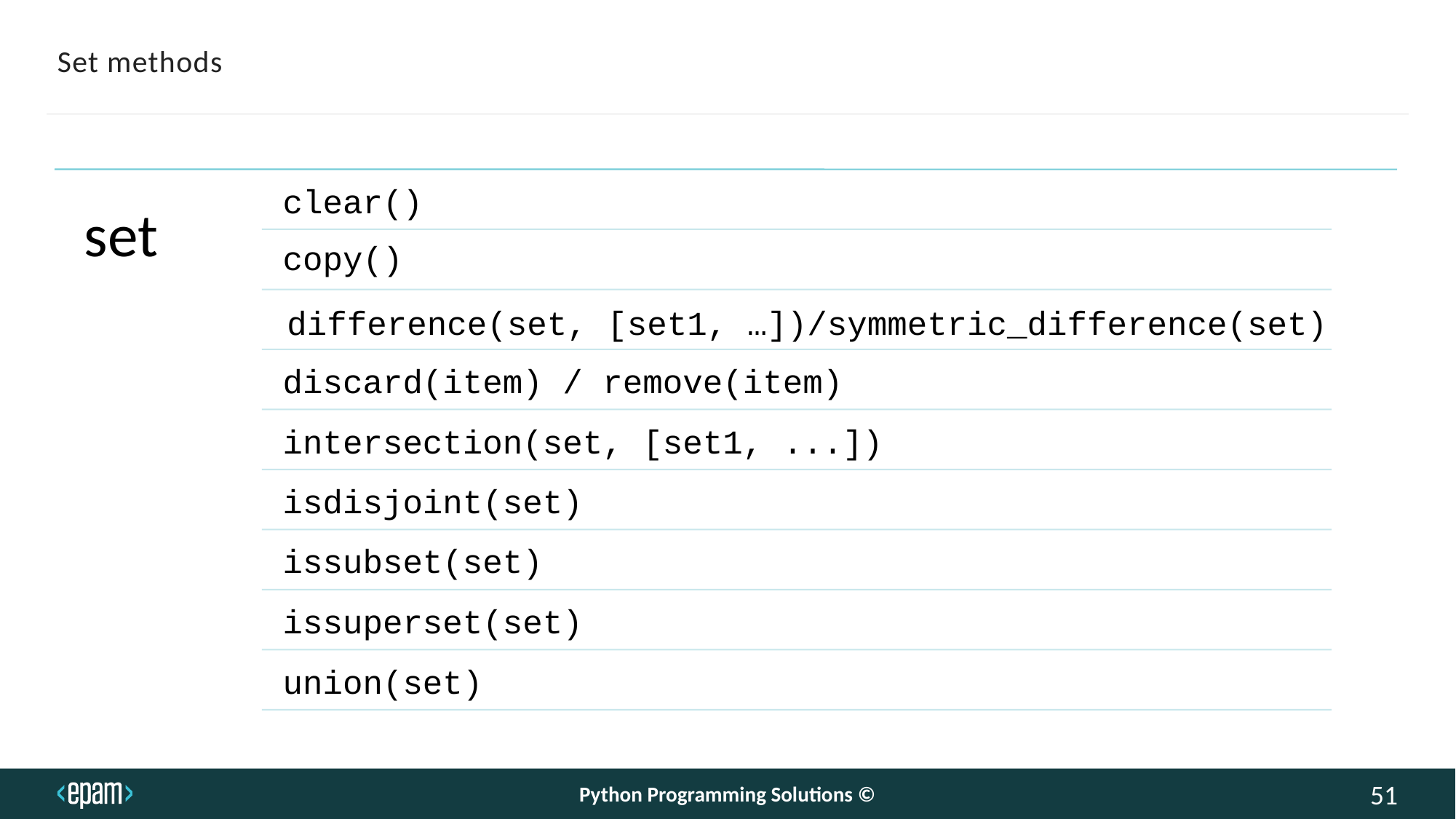

# Set methods

set
clear()

copy()

difference(set, [set1, …])/symmetric_difference(set)

discard(item) / remove(item)

intersection(set, [set1, ...])

isdisjoint(set)

issubset(set)

issuperset(set)

union(set)

Python Programming Solutions ©
51